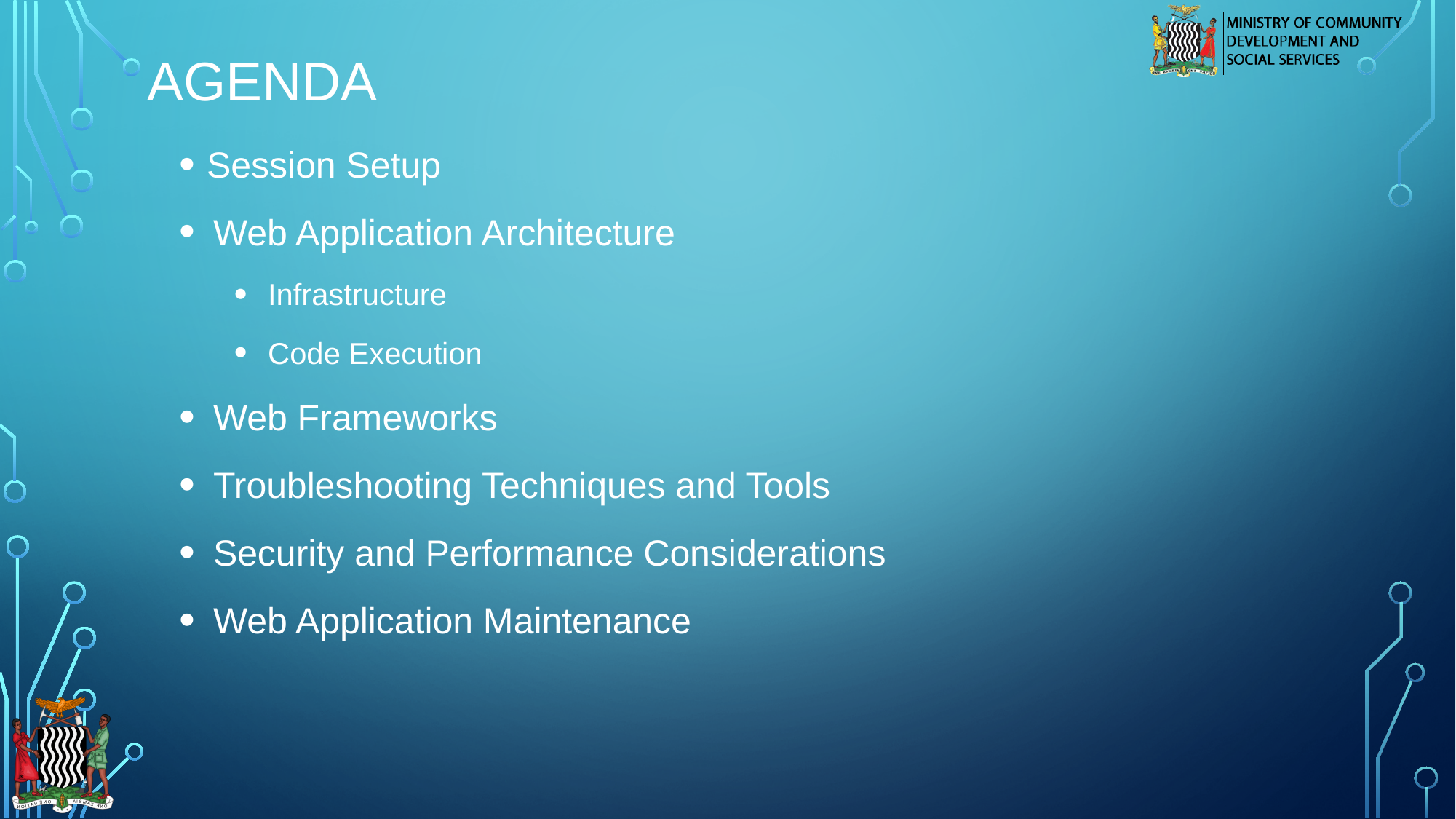

# Agenda
Session Setup
Web Application Architecture
Infrastructure
Code Execution
Web Frameworks
Troubleshooting Techniques and Tools
Security and Performance Considerations
Web Application Maintenance